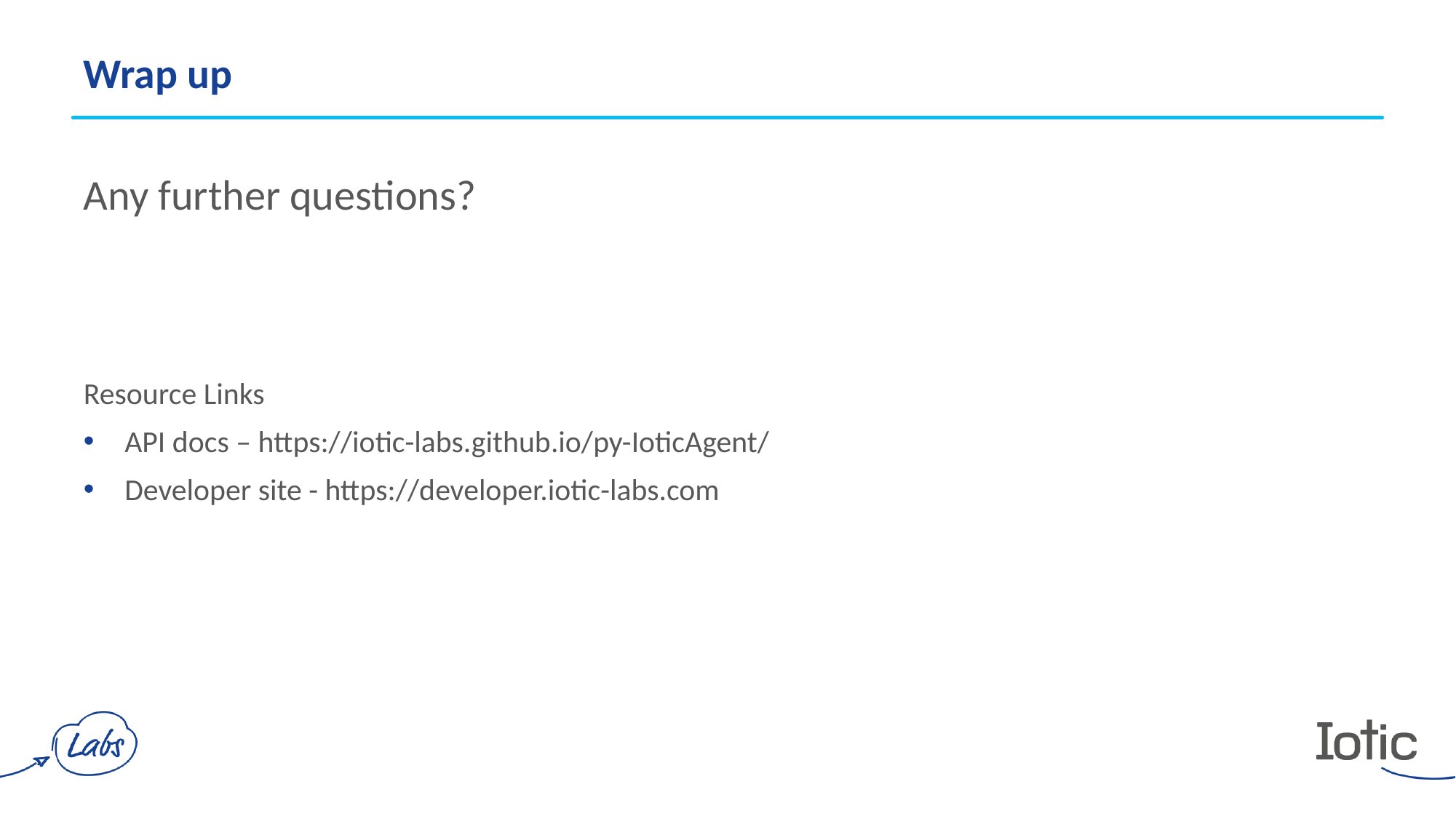

Wrap up
Any further questions?

Resource Links
API docs – https://iotic-labs.github.io/py-IoticAgent/
Developer site - https://developer.iotic-labs.com